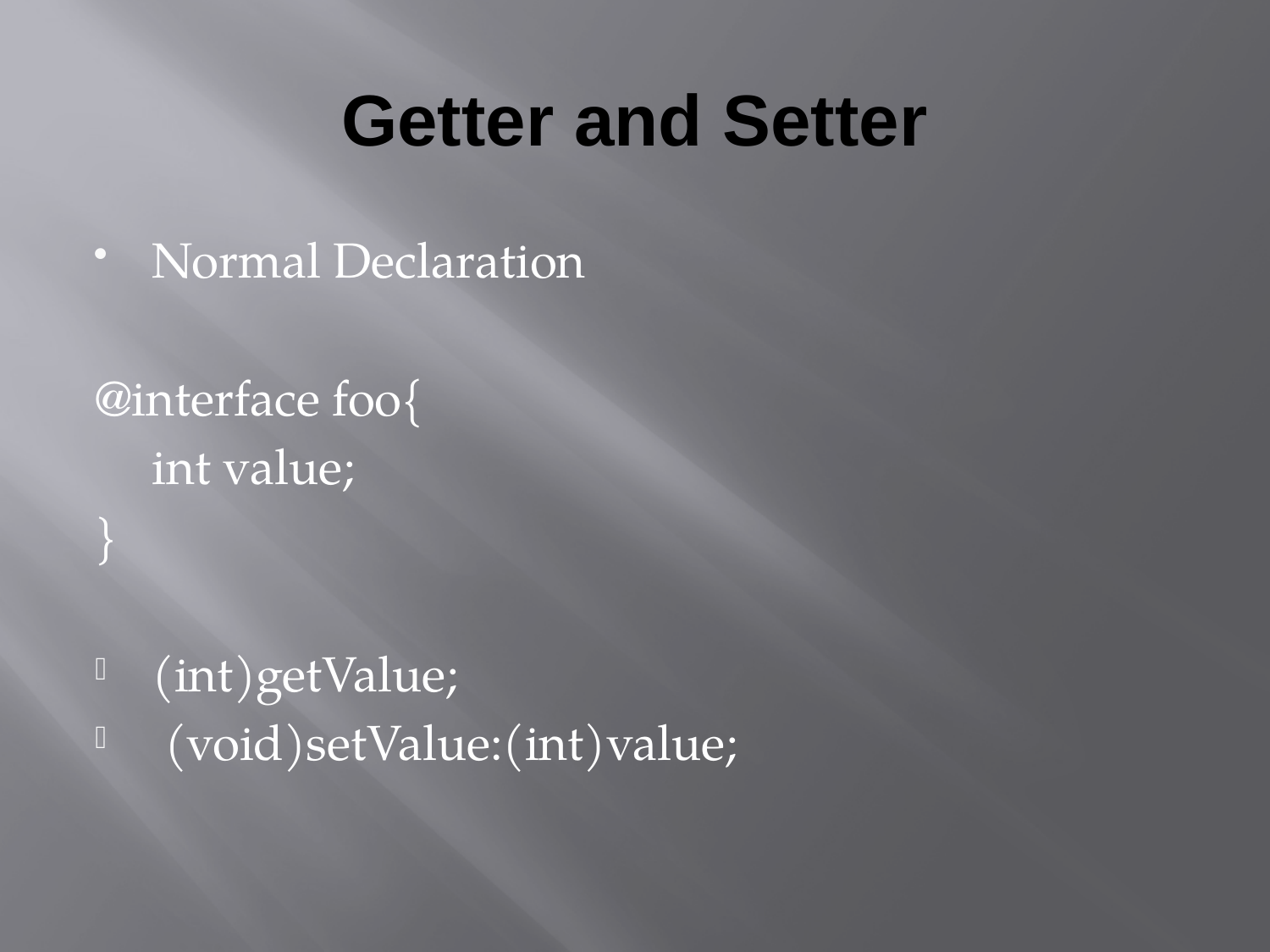

# Getter and Setter
Normal Declaration

@interface foo{
	int value;
}

(int)getValue;
 (void)setValue:(int)value;